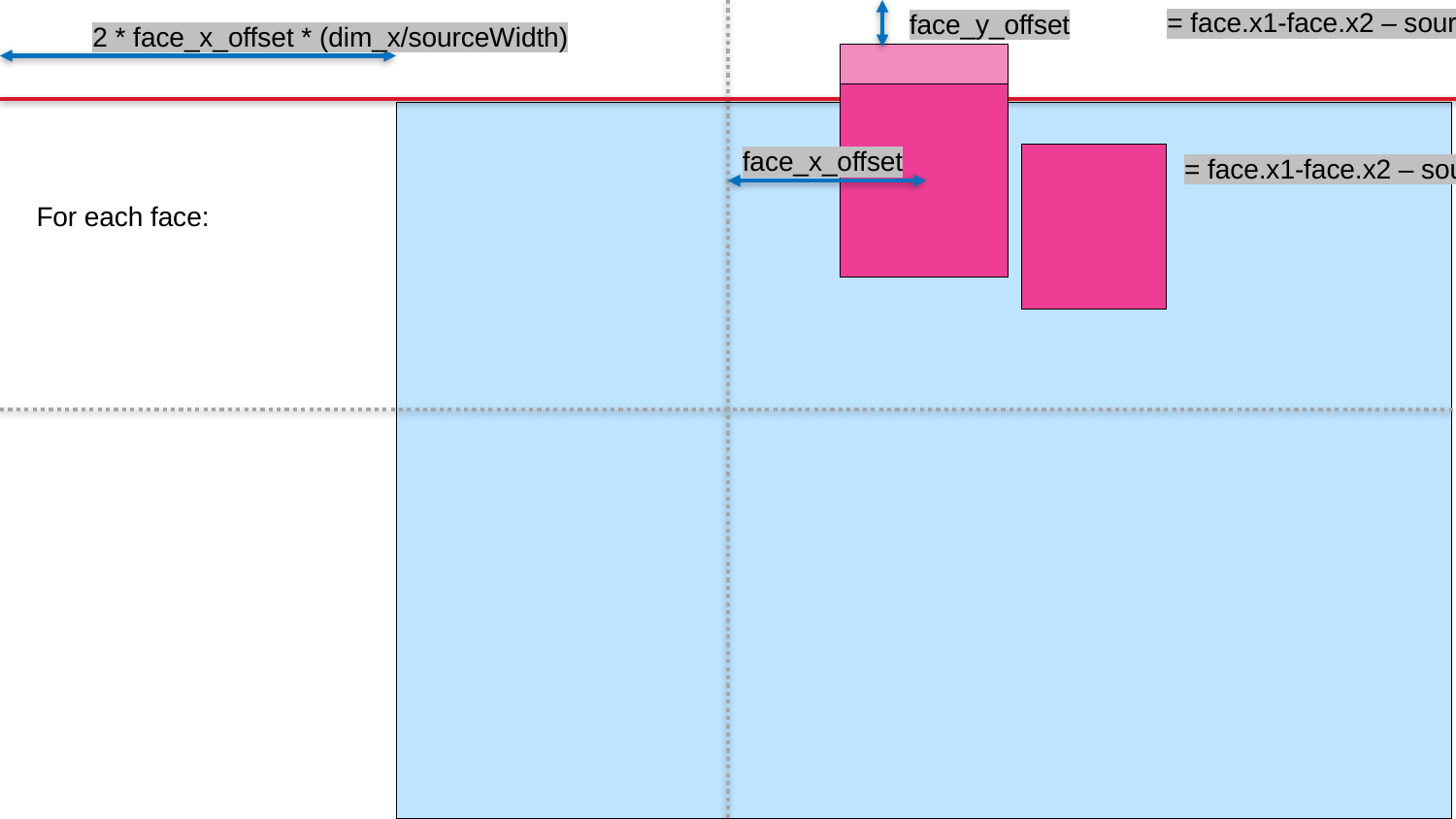

= face.x1-face.x2 – sourceWidth/2
face_y_offset
2 * face_x_offset * (dim_x/sourceWidth)

face_x_offset

= face.x1-face.x2 – sourceWidth/2
For each face: